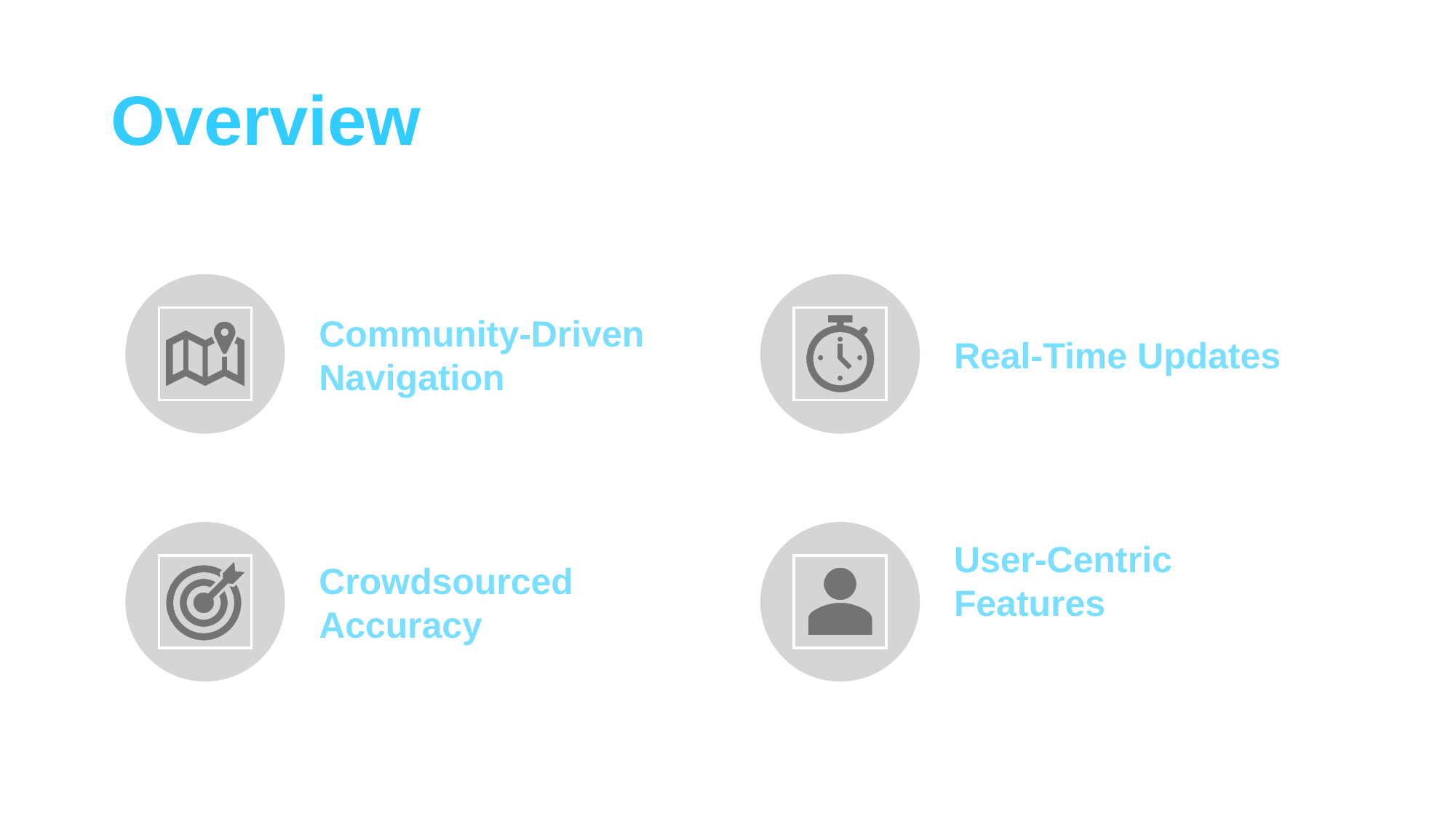

# Overview
Community-Driven Navigation
Real-Time Updates
Crowdsourced Accuracy
User-Centric Features